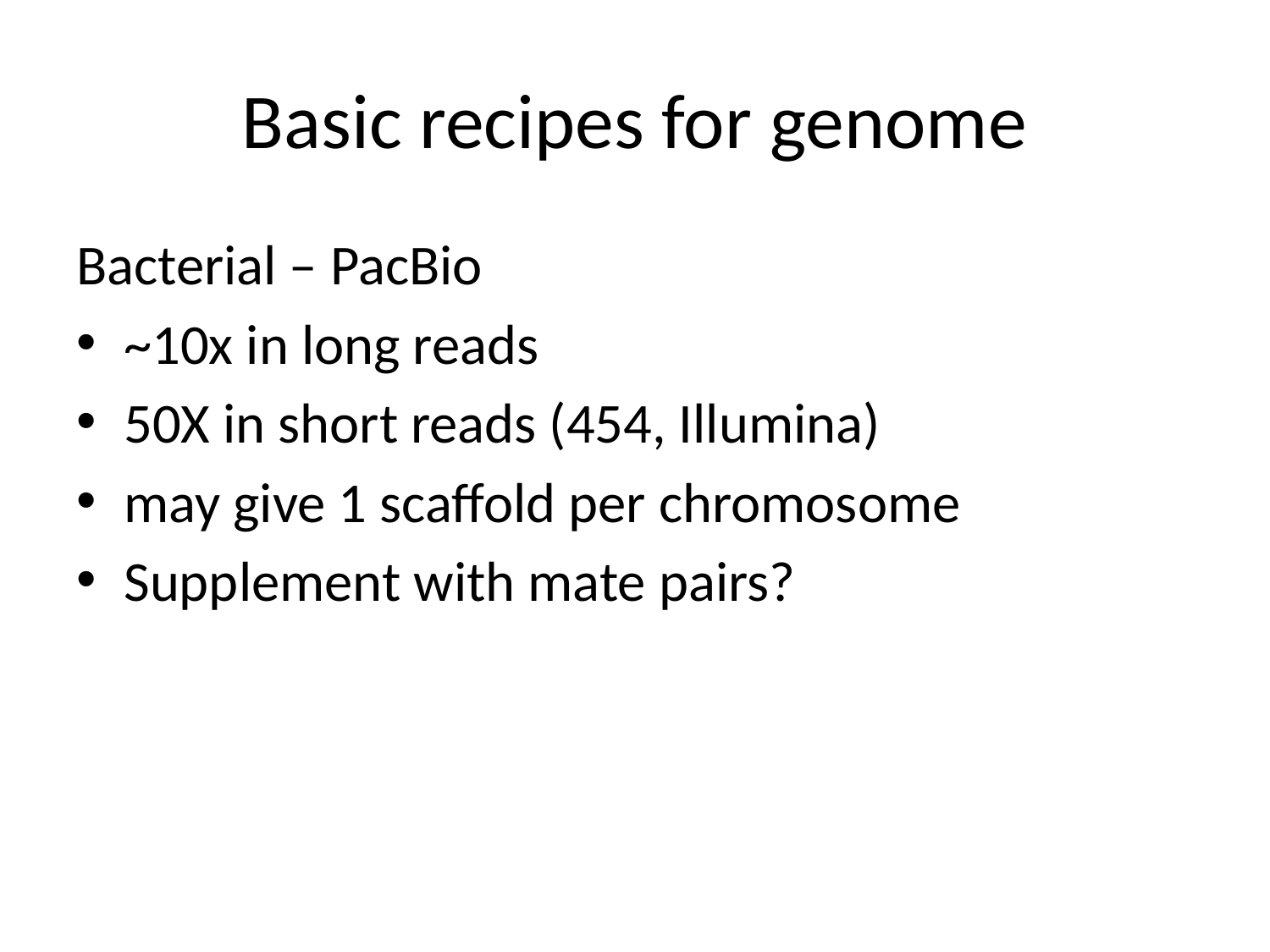

# Basic recipes for genome
Bacterial – PacBio
~10x in long reads
50X in short reads (454, Illumina)
may give 1 scaffold per chromosome
Supplement with mate pairs?